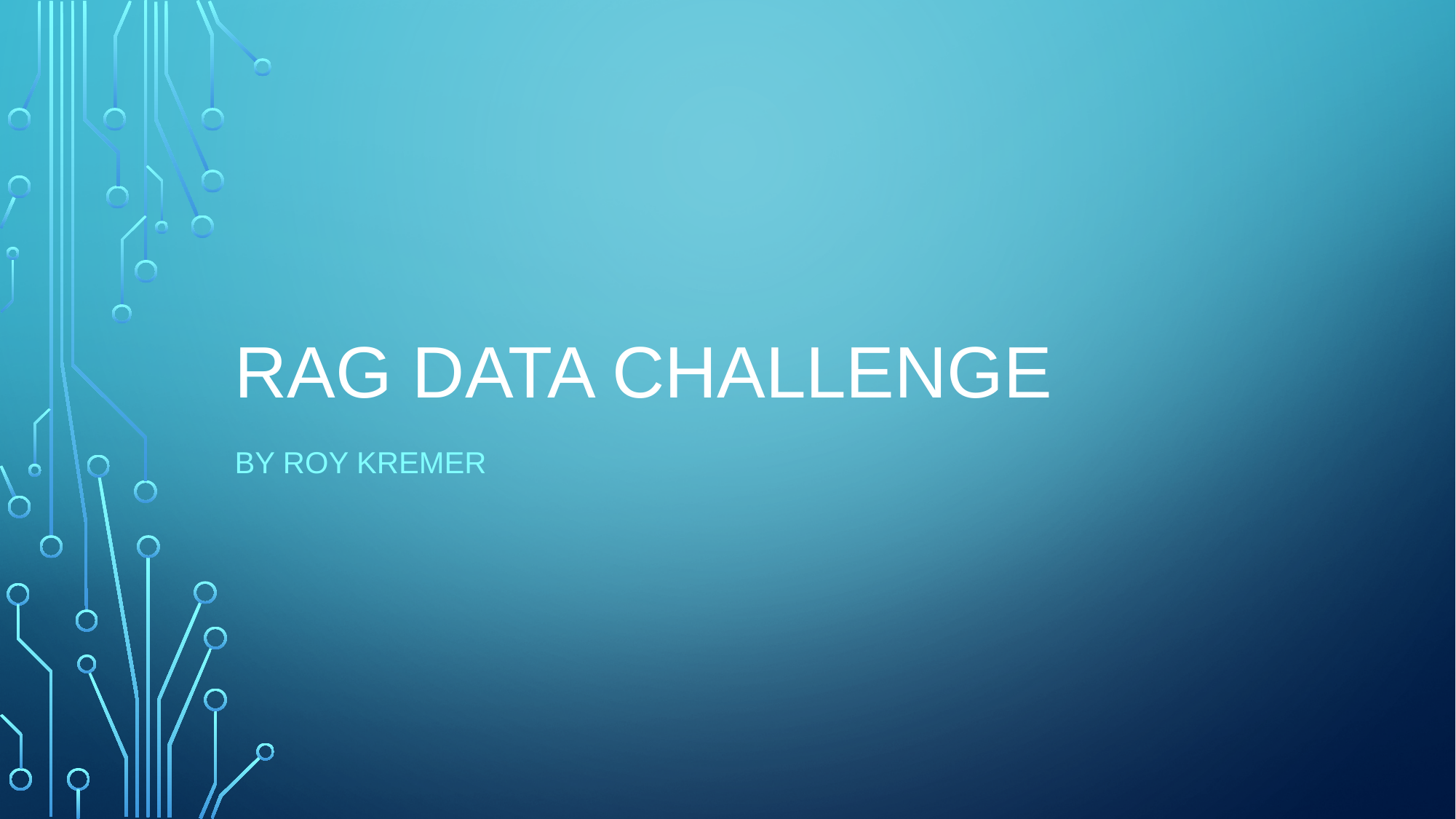

# RAG data challenge
By roy kremer